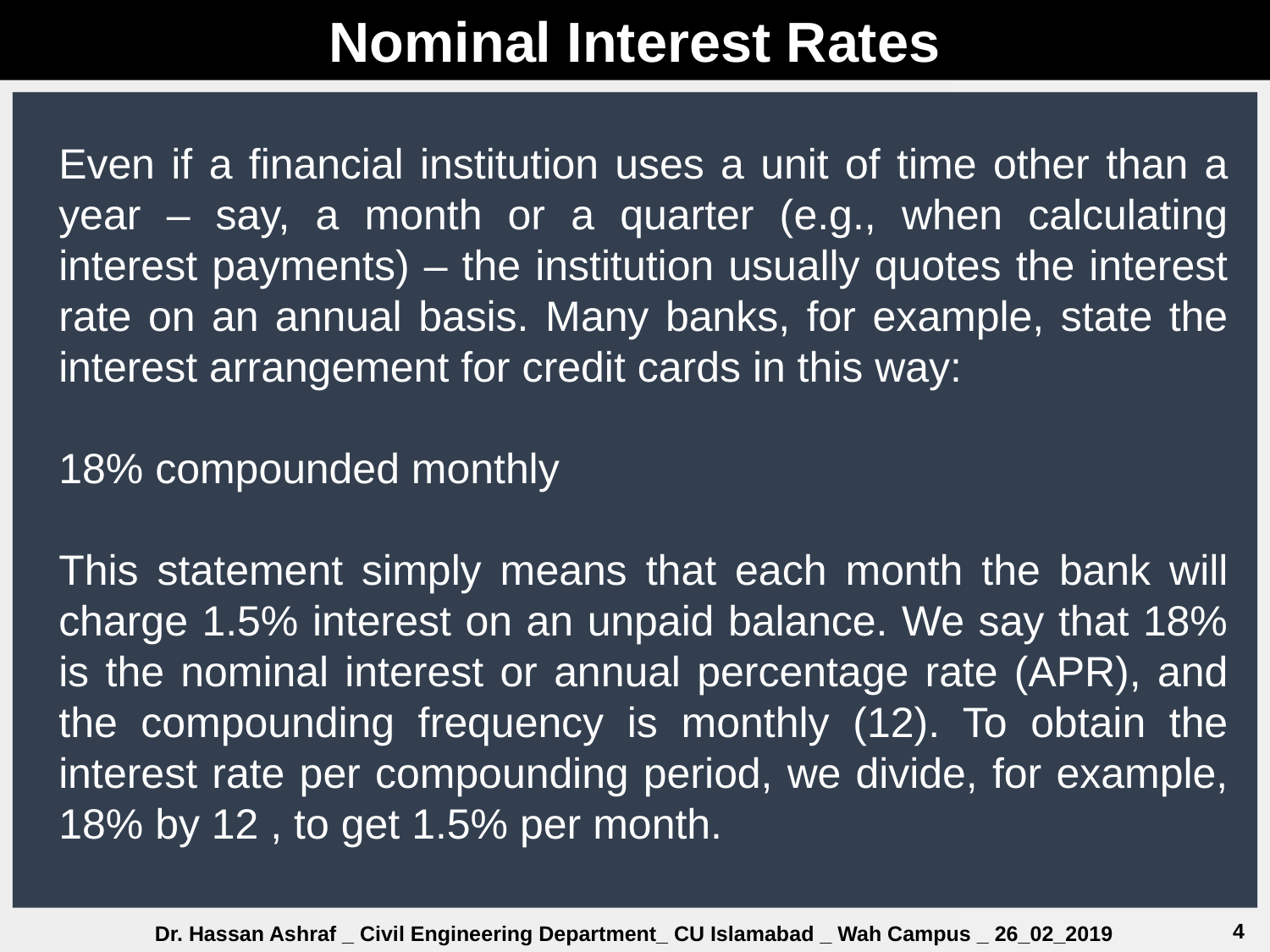

Nominal Interest Rates

Even if a financial institution uses a unit of time other than a year – say, a month or a quarter (e.g., when calculating interest payments) – the institution usually quotes the interest rate on an annual basis. Many banks, for example, state the interest arrangement for credit cards in this way:

18% compounded monthly

This statement simply means that each month the bank will charge 1.5% interest on an unpaid balance. We say that 18% is the nominal interest or annual percentage rate (APR), and the compounding frequency is monthly (12). To obtain the interest rate per compounding period, we divide, for example, 18% by 12 , to get 1.5% per month.
4
Dr. Hassan Ashraf _ Civil Engineering Department_ CU Islamabad _ Wah Campus _ 26_02_2019